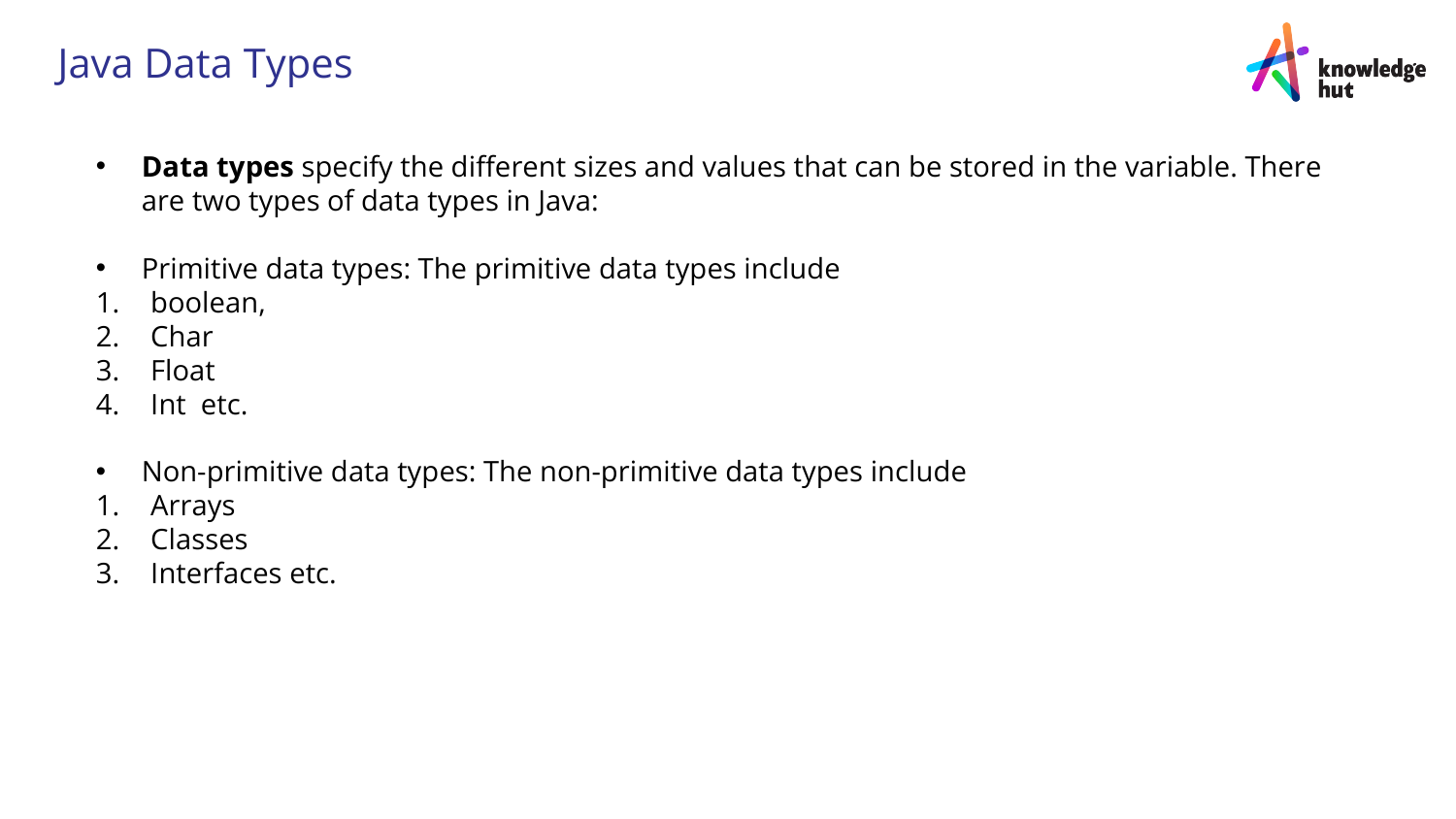

# Java Data Types
Data types specify the different sizes and values that can be stored in the variable. There are two types of data types in Java:

Primitive data types: The primitive data types include
boolean,
Char
Float
Int  etc.

Non-primitive data types: The non-primitive data types include
Arrays
Classes
Interfaces etc.